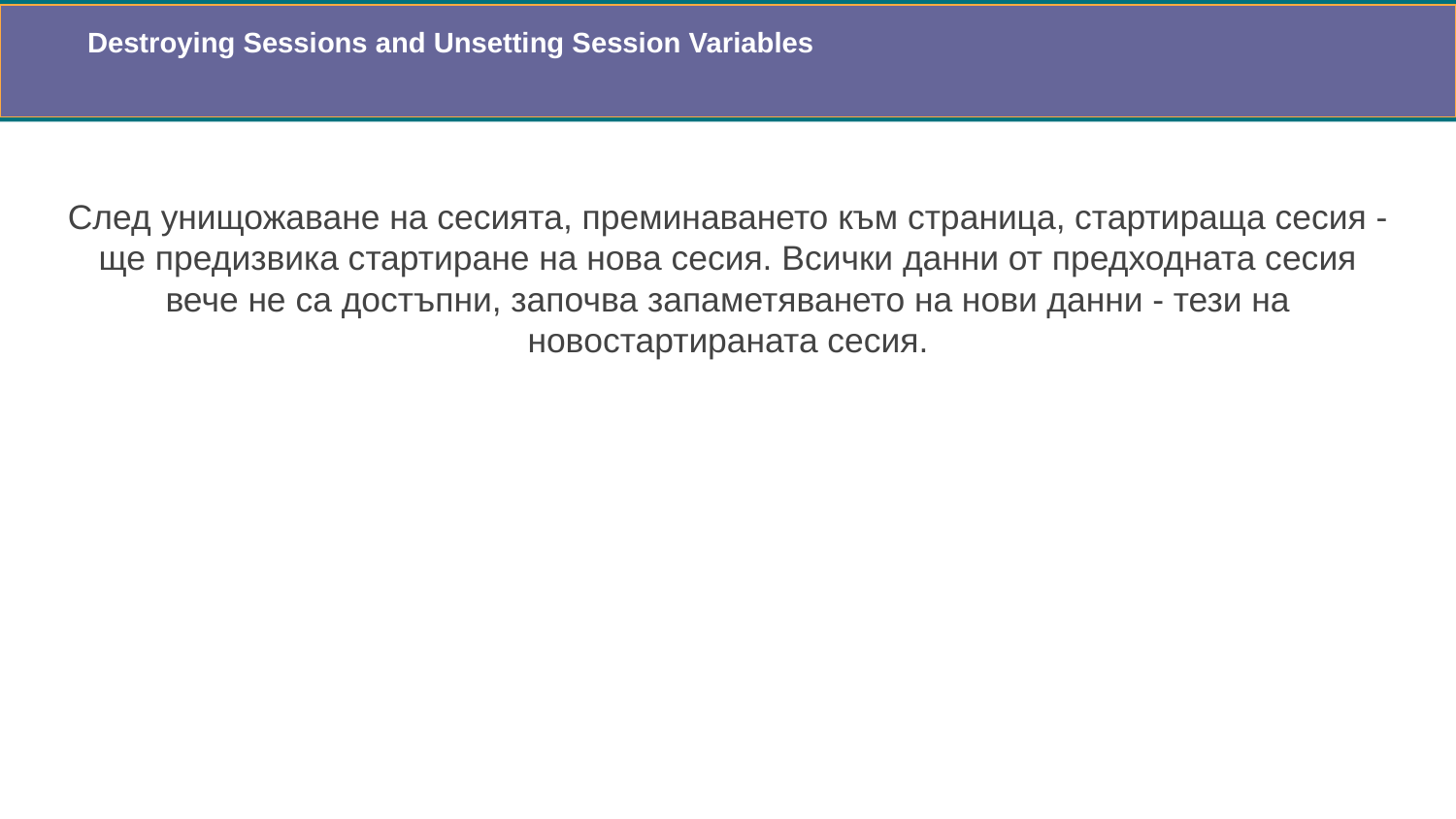

Destroying Sessions and Unsetting Session Variables

След унищожаване на сесията, преминаването към страница, стартираща сесия - ще предизвика стартиране на нова сесия. Всички данни от предходната сесия вече не са достъпни, започва запаметяването на нови данни - тези на новостартираната сесия.